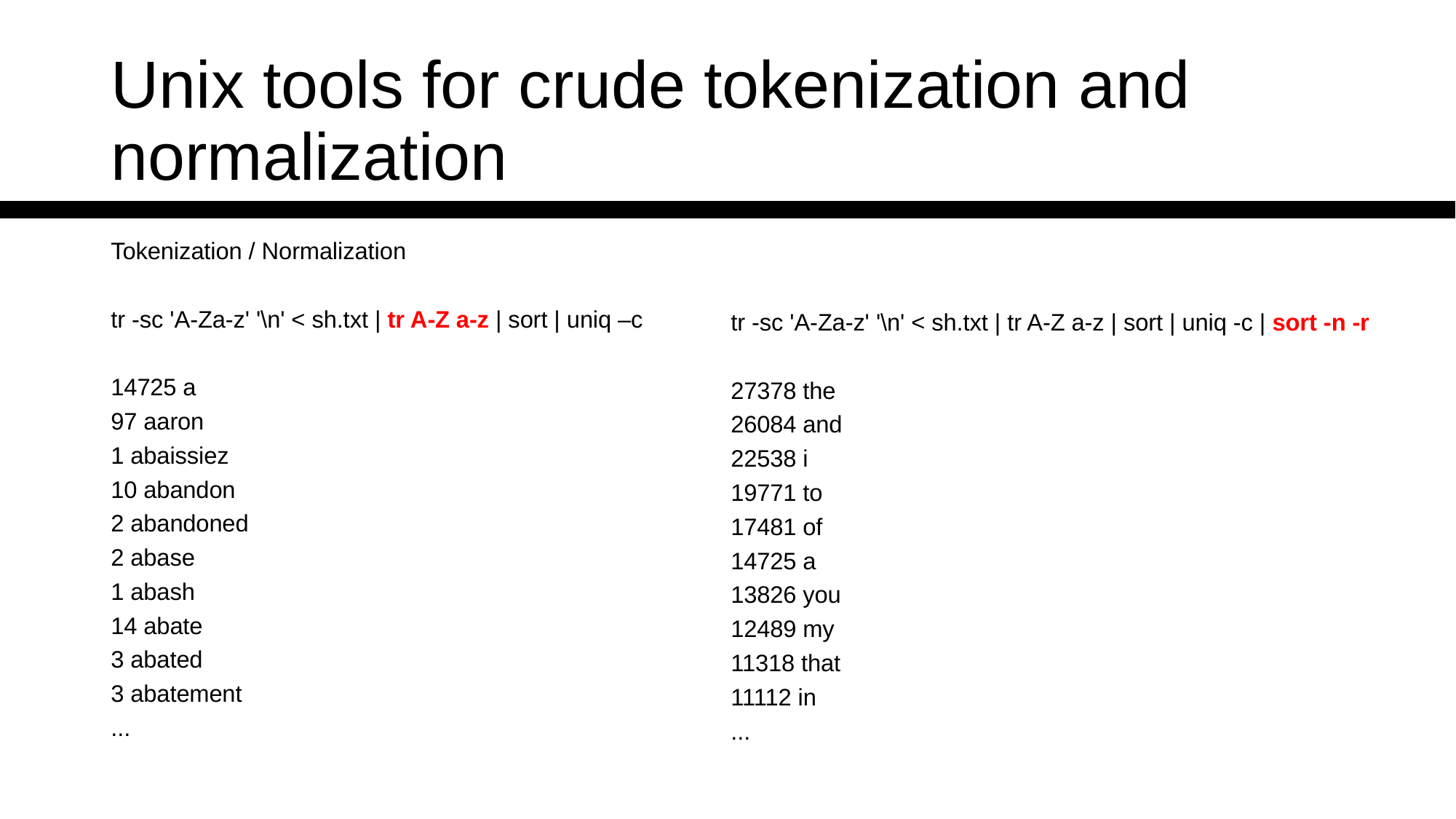

# Unix tools for crude tokenization and normalization

Tokenization / Normalization

tr -sc 'A-Za-z' '\n' < sh.txt | tr A-Z a-z | sort | uniq –c

14725 a
97 aaron
1 abaissiez
10 abandon
2 abandoned
2 abase
1 abash
14 abate
3 abated
3 abatement
...

tr -sc 'A-Za-z' '\n' < sh.txt | tr A-Z a-z | sort | uniq -c | sort -n -r

27378 the
26084 and
22538 i
19771 to
17481 of
14725 a
13826 you
12489 my
11318 that
11112 in
...